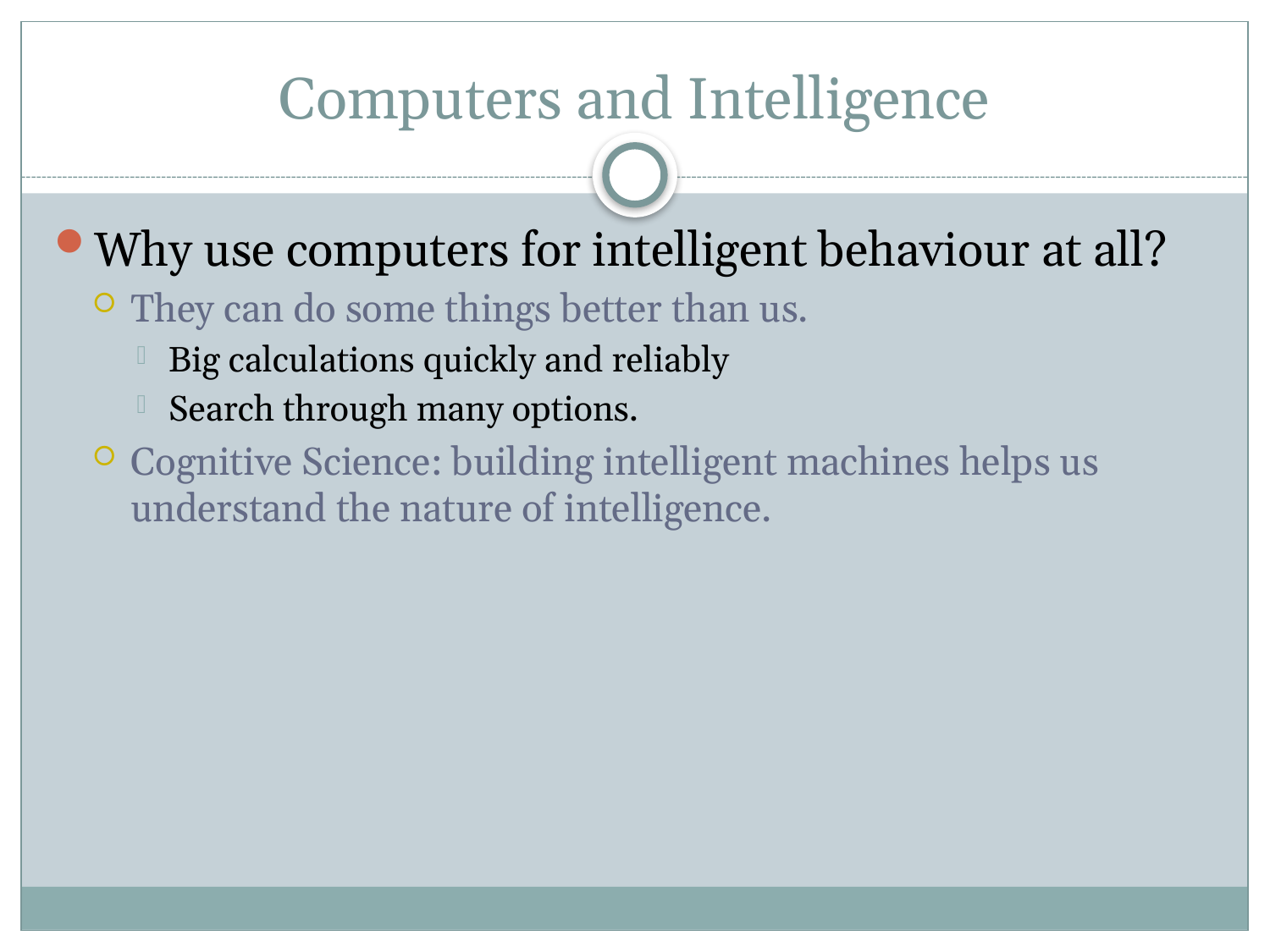

# Computers and Intelligence
Why use computers for intelligent behaviour at all?
They can do some things better than us.
Big calculations quickly and reliably
Search through many options.
Cognitive Science: building intelligent machines helps us understand the nature of intelligence.